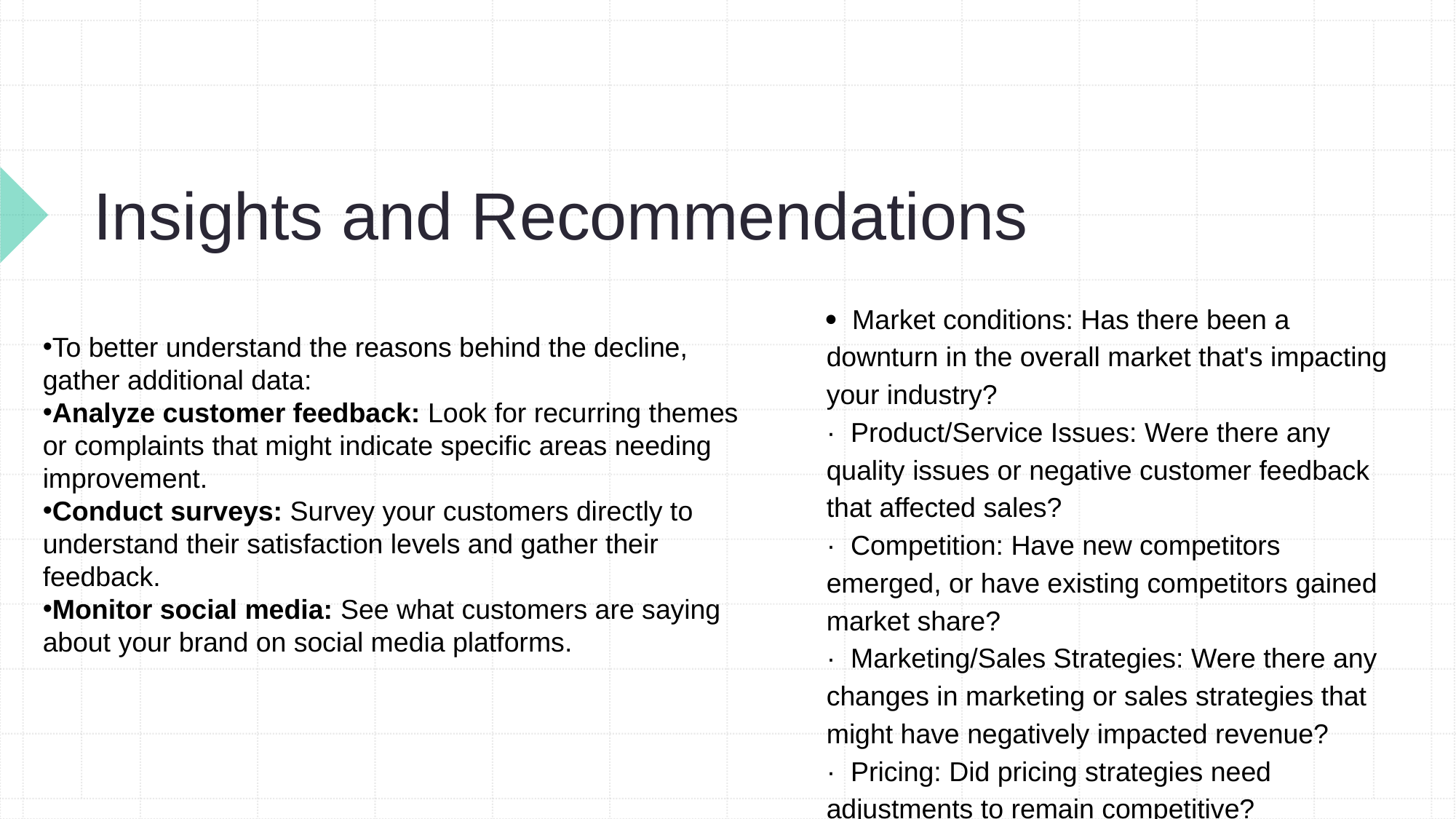

# Insights and Recommendations

•  Market conditions: Has there been a downturn in the overall market that's impacting your industry?
·  Product/Service Issues: Were there any quality issues or negative customer feedback that affected sales?
·  Competition: Have new competitors emerged, or have existing competitors gained market share?
·  Marketing/Sales Strategies: Were there any changes in marketing or sales strategies that might have negatively impacted revenue?
·  Pricing: Did pricing strategies need adjustments to remain competitive?

To better understand the reasons behind the decline, gather additional data:
Analyze customer feedback: Look for recurring themes or complaints that might indicate specific areas needing improvement.
Conduct surveys: Survey your customers directly to understand their satisfaction levels and gather their feedback.
Monitor social media: See what customers are saying about your brand on social media platforms.